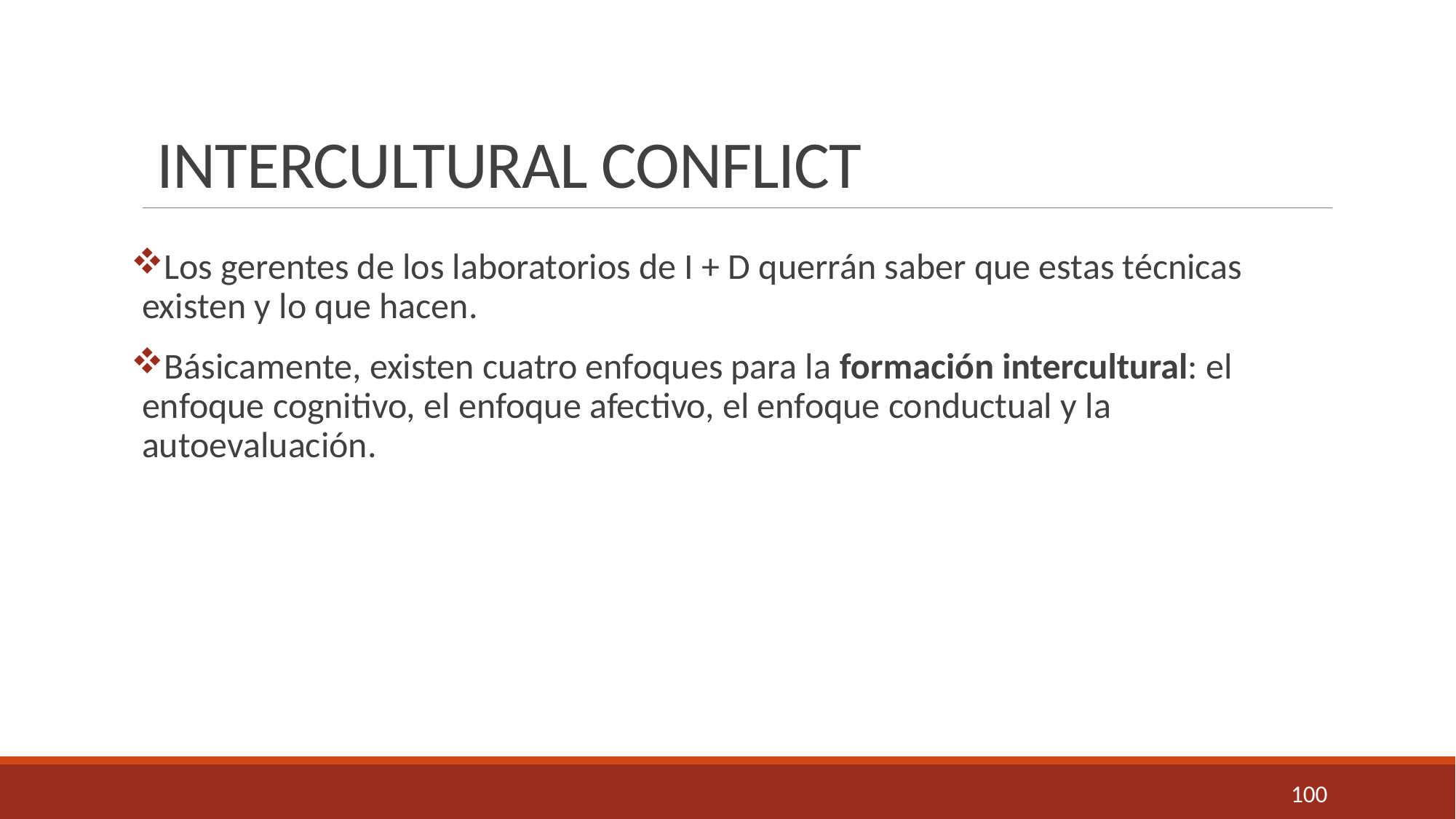

# INTERCULTURAL CONFLICT
Los gerentes de los laboratorios de I + D querrán saber que estas técnicas existen y lo que hacen.
Básicamente, existen cuatro enfoques para la formación intercultural: el enfoque cognitivo, el enfoque afectivo, el enfoque conductual y la autoevaluación.
100